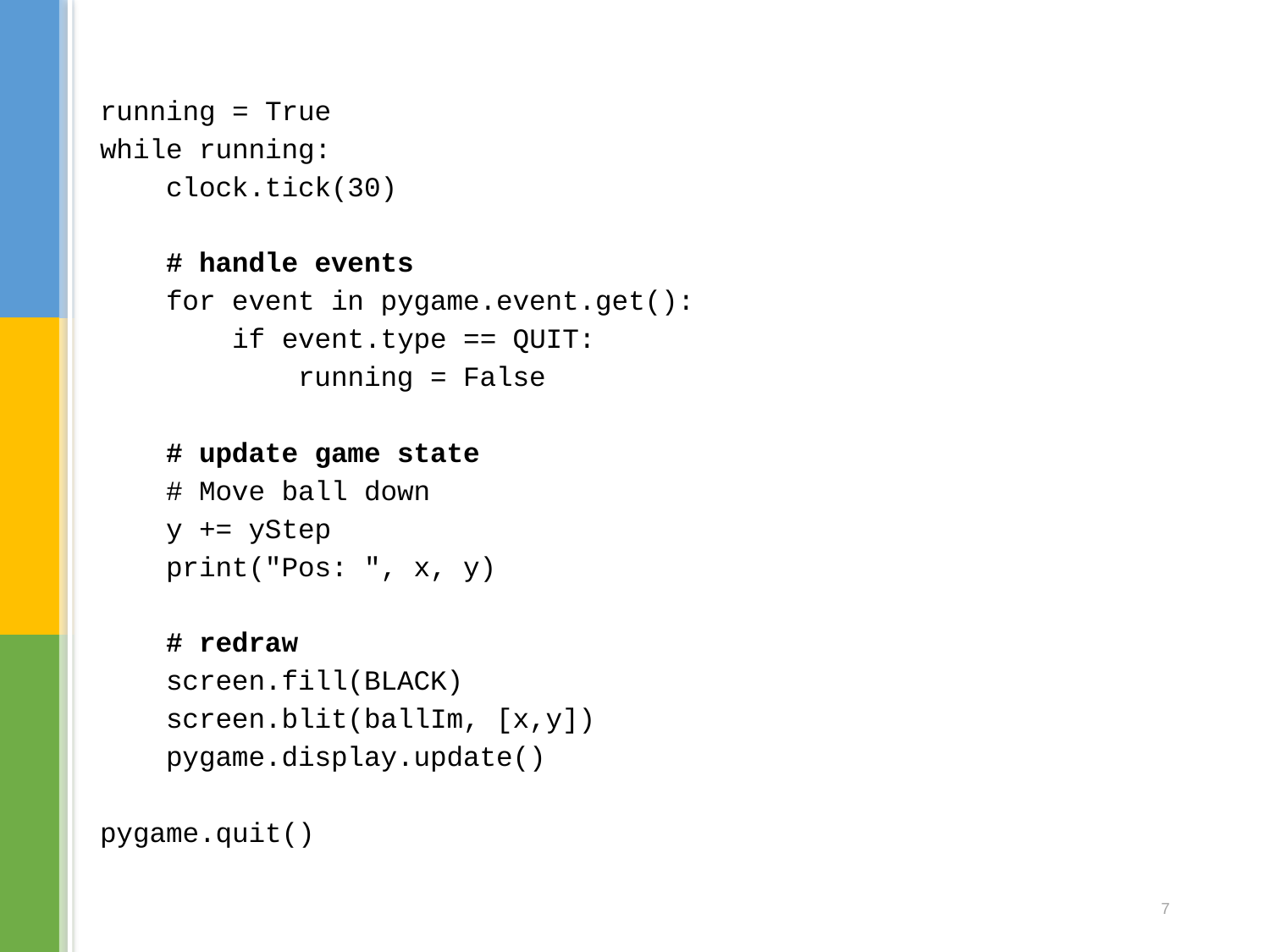

running = True
while running:
    clock.tick(30)

    # handle events
    for event in pygame.event.get():
        if event.type == QUIT:
            running = False

    # update game state
    # Move ball down
    y += yStep
    print("Pos: ", x, y)

    # redraw
    screen.fill(BLACK)
    screen.blit(ballIm, [x,y])
    pygame.display.update()

pygame.quit()
7